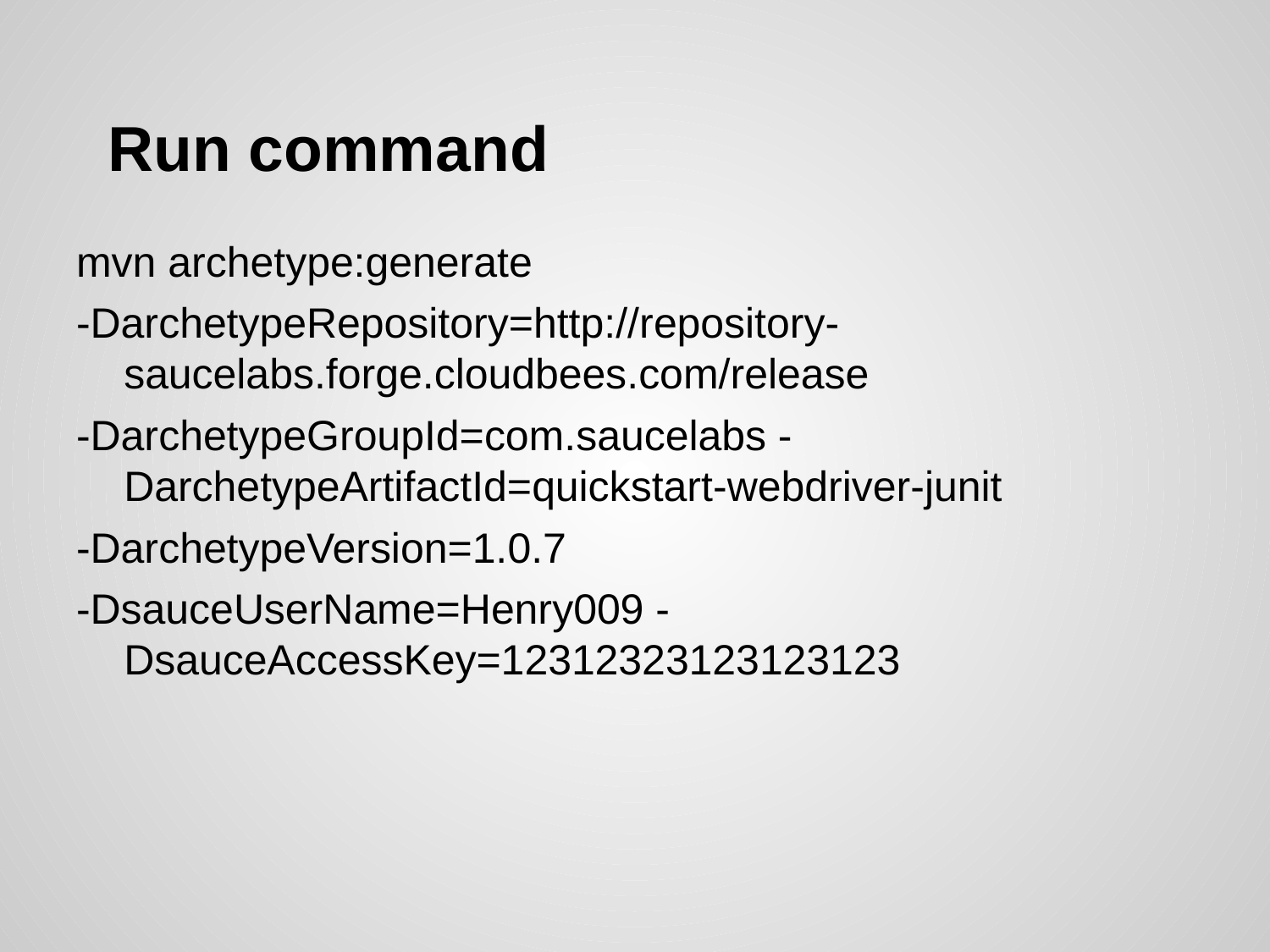

# Run command
mvn archetype:generate
-DarchetypeRepository=http://repository-saucelabs.forge.cloudbees.com/release
-DarchetypeGroupId=com.saucelabs -DarchetypeArtifactId=quickstart-webdriver-junit
-DarchetypeVersion=1.0.7
-DsauceUserName=Henry009 -DsauceAccessKey=12312323123123123